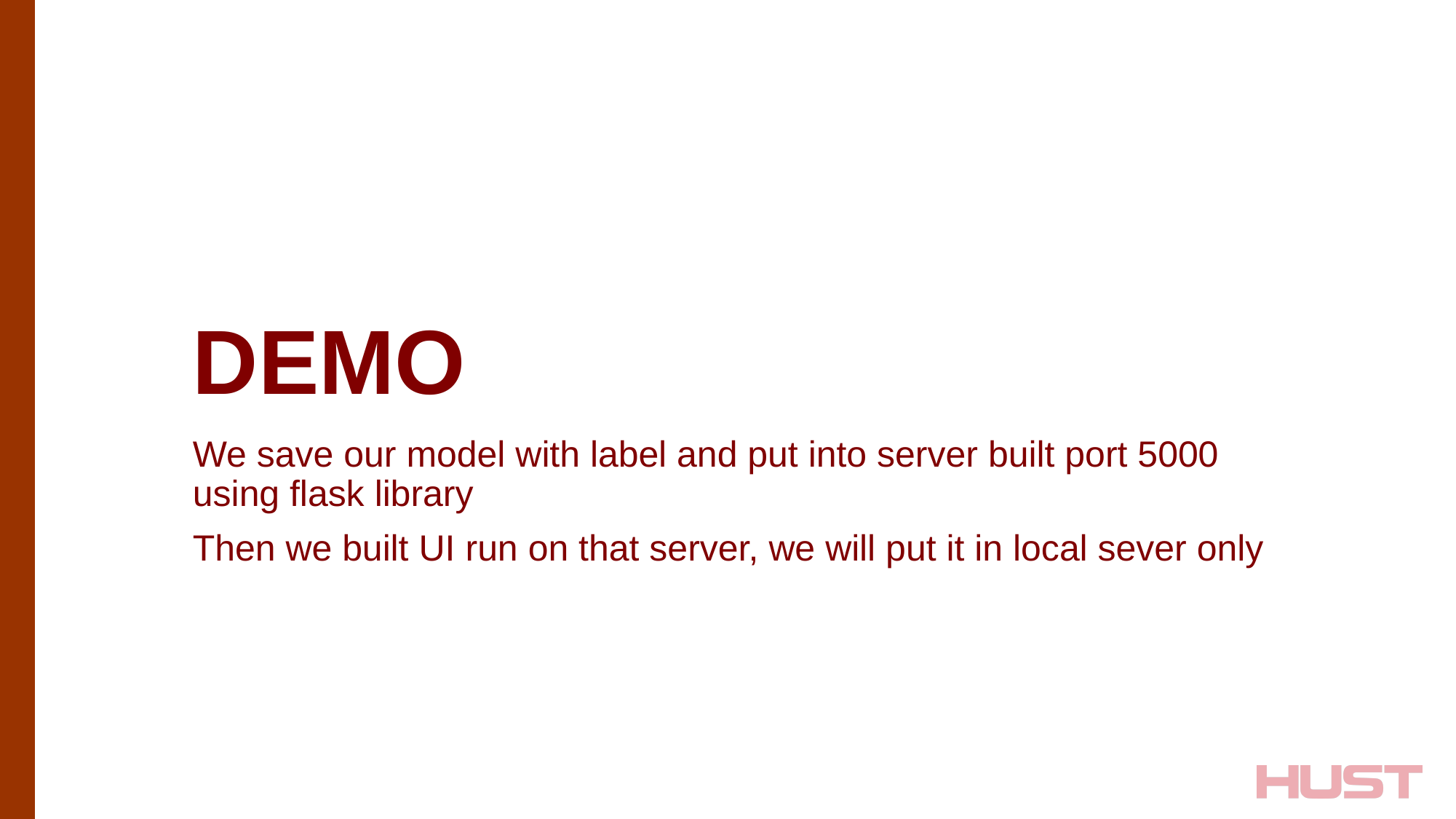

# DEMO
We save our model with label and put into server built port 5000 using flask library
Then we built UI run on that server, we will put it in local sever only